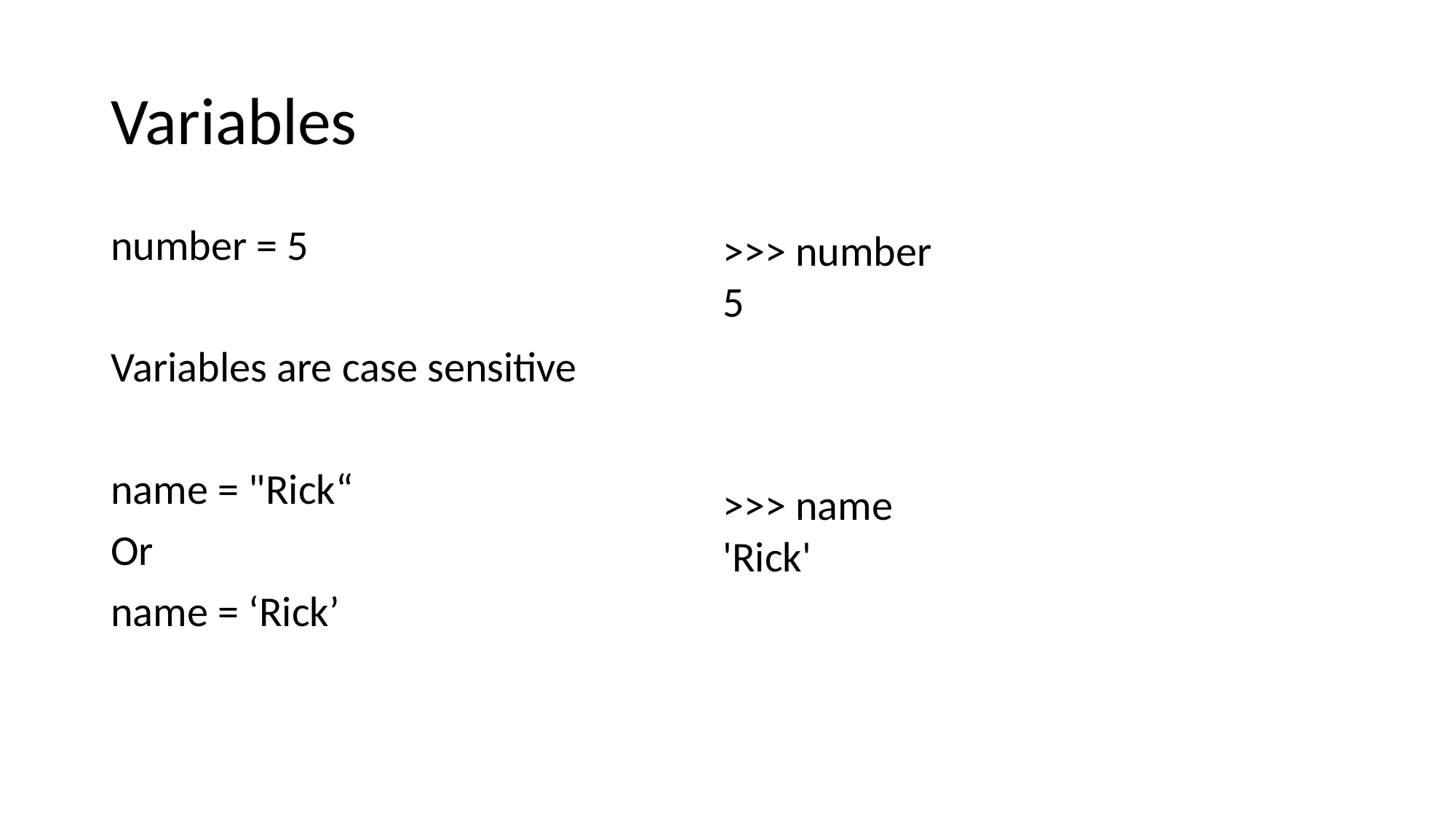

# Variables
>>> number
5

>>> name
'Rick'

number = 5

Variables are case sensitive

name = "Rick“
Or
name = ‘Rick’